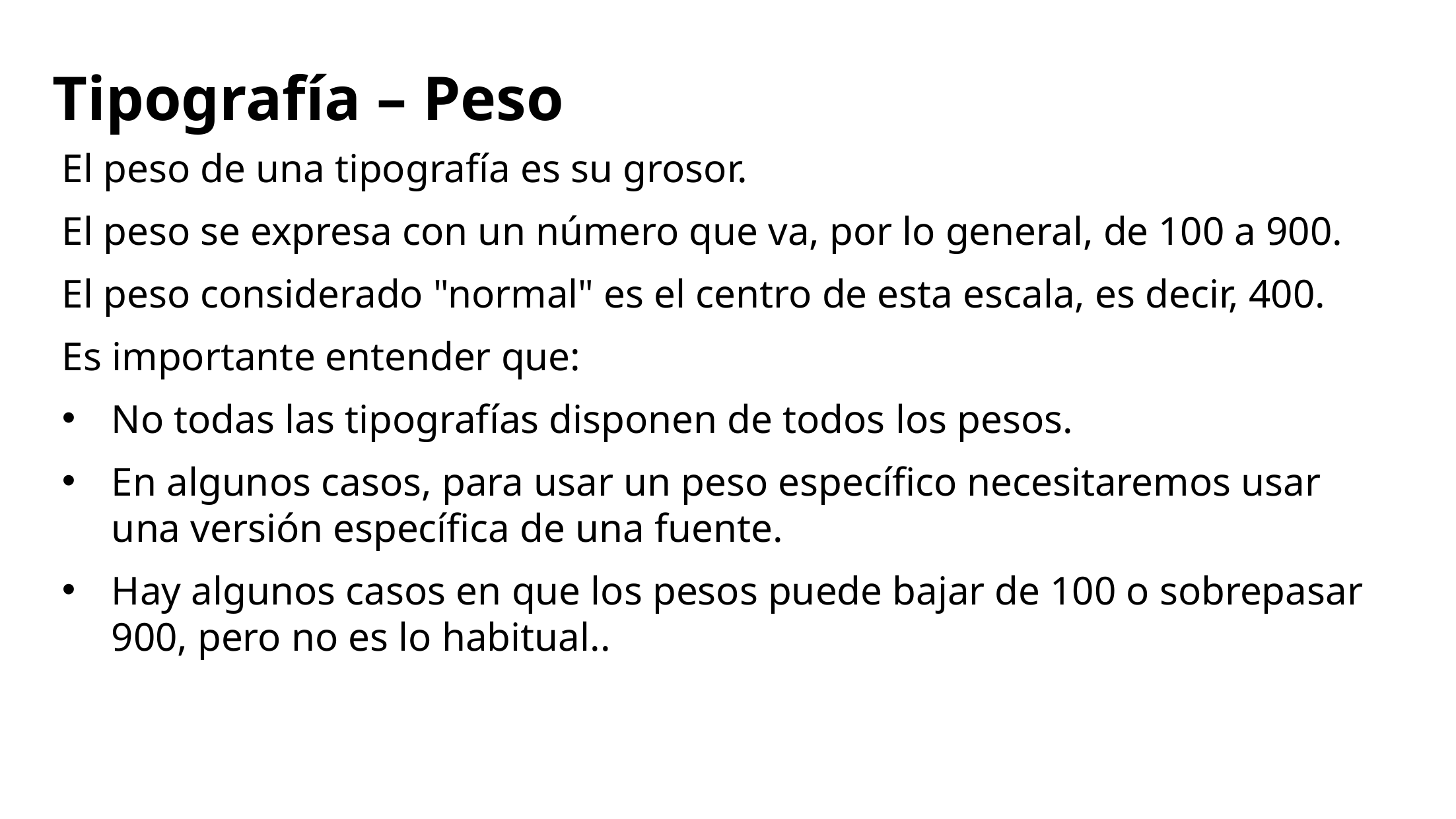

# Tipografía – Peso
El peso de una tipografía es su grosor.
El peso se expresa con un número que va, por lo general, de 100 a 900.
El peso considerado "normal" es el centro de esta escala, es decir, 400.
Es importante entender que:
No todas las tipografías disponen de todos los pesos.
En algunos casos, para usar un peso específico necesitaremos usar una versión específica de una fuente.
Hay algunos casos en que los pesos puede bajar de 100 o sobrepasar 900, pero no es lo habitual..